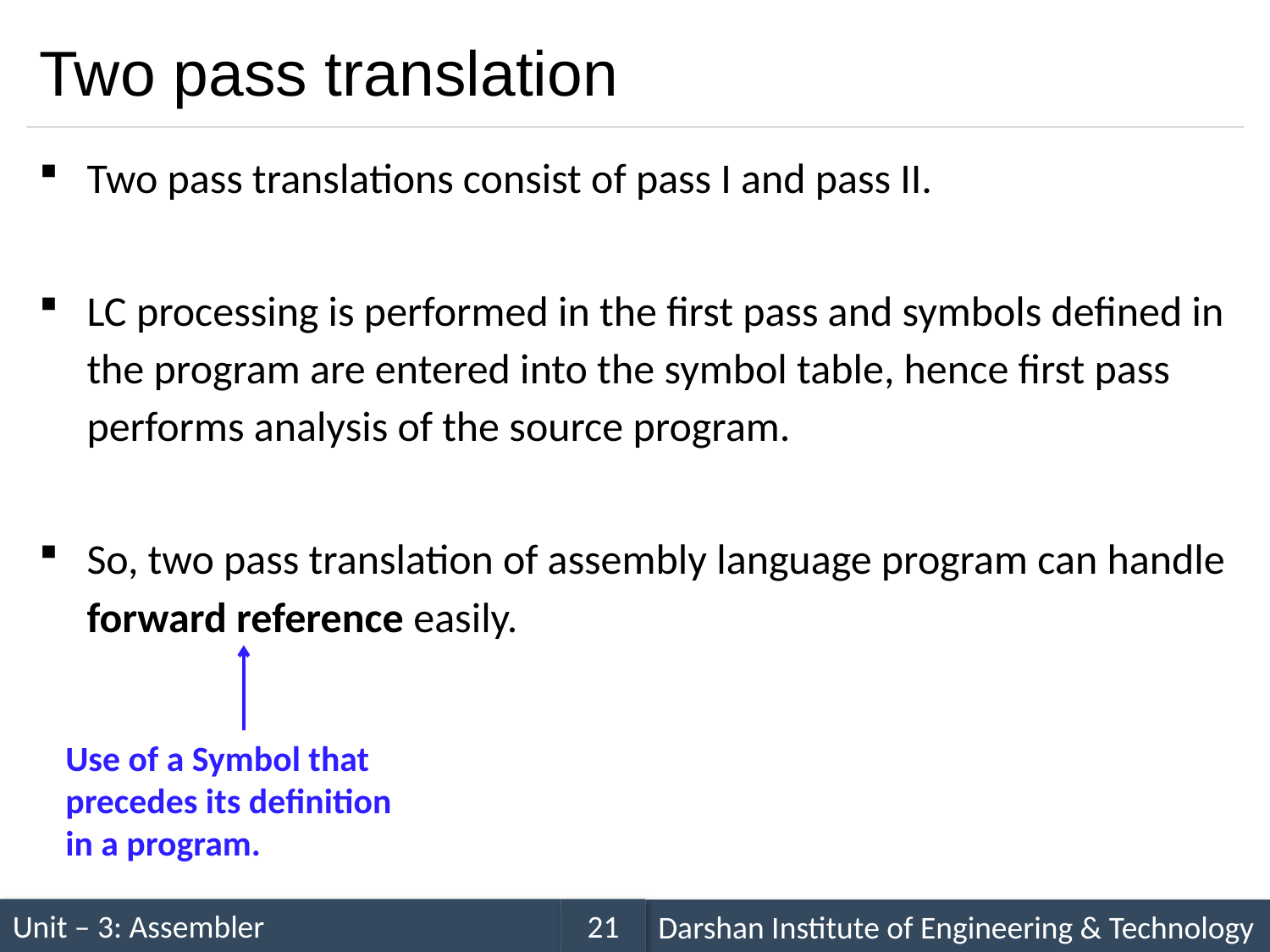

# Two pass translation
Two pass translations consist of pass I and pass II.

LC processing is performed in the first pass and symbols defined in the program are entered into the symbol table, hence first pass performs analysis of the source program.

So, two pass translation of assembly language program can handle forward reference easily.
Use of a Symbol that precedes its definition in a program.